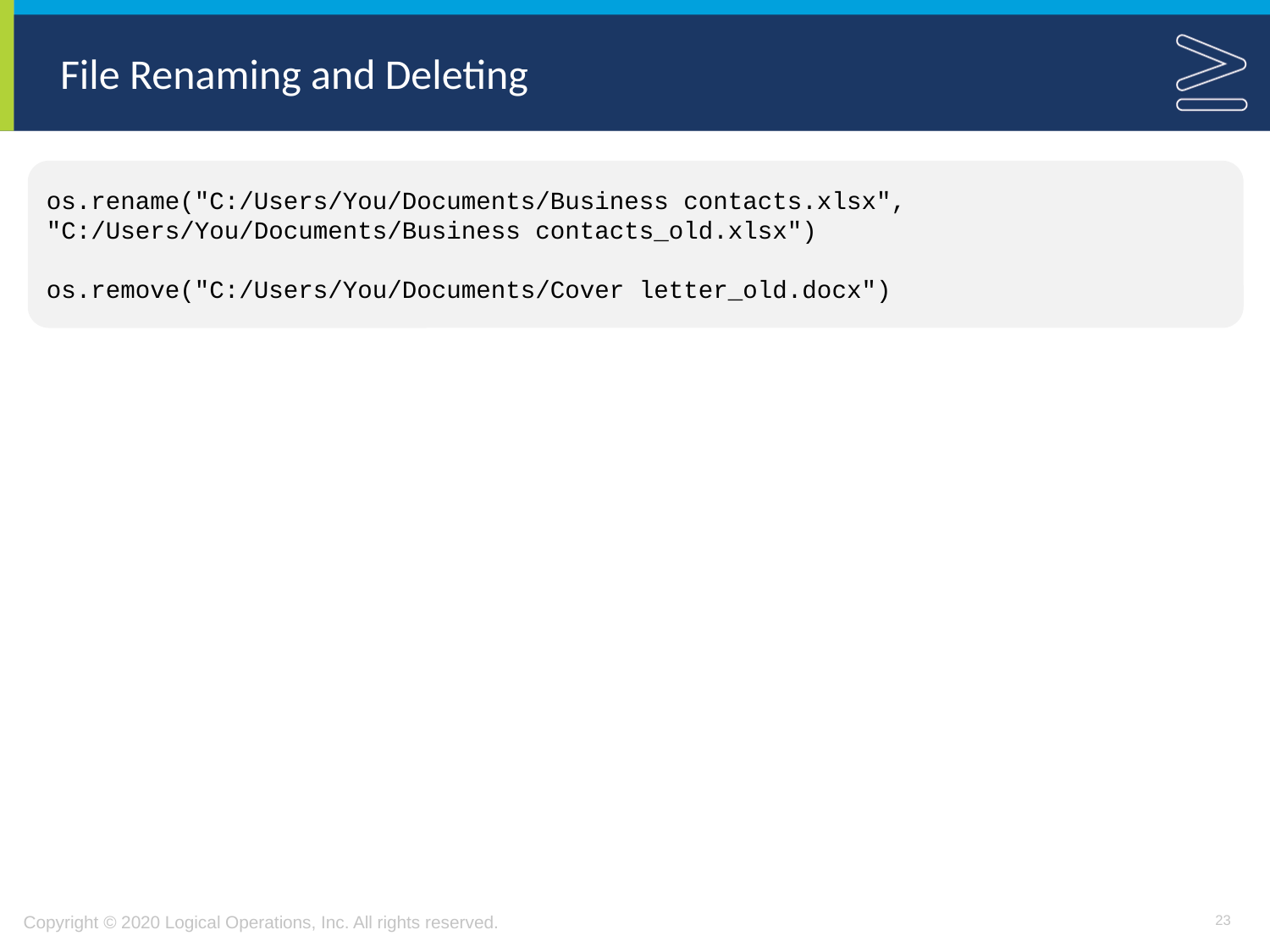

# File Renaming and Deleting
os.rename("C:/Users/You/Documents/Business contacts.xlsx", "C:/Users/You/Documents/Business contacts_old.xlsx")

os.remove("C:/Users/You/Documents/Cover letter_old.docx")
23